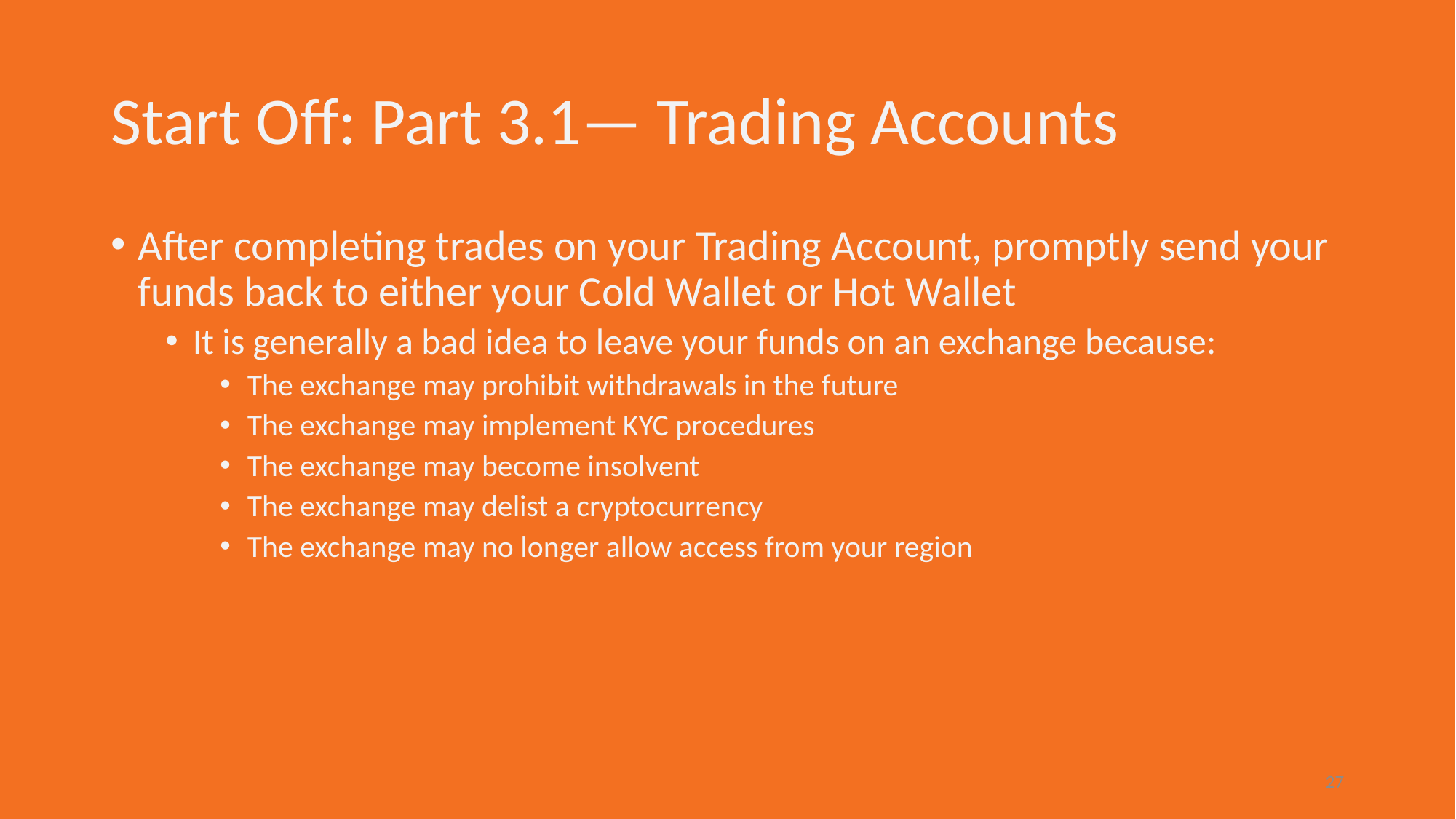

# Start Off: Part 3.1— Trading Accounts
After completing trades on your Trading Account, promptly send your funds back to either your Cold Wallet or Hot Wallet
It is generally a bad idea to leave your funds on an exchange because:
The exchange may prohibit withdrawals in the future
The exchange may implement KYC procedures
The exchange may become insolvent
The exchange may delist a cryptocurrency
The exchange may no longer allow access from your region

27